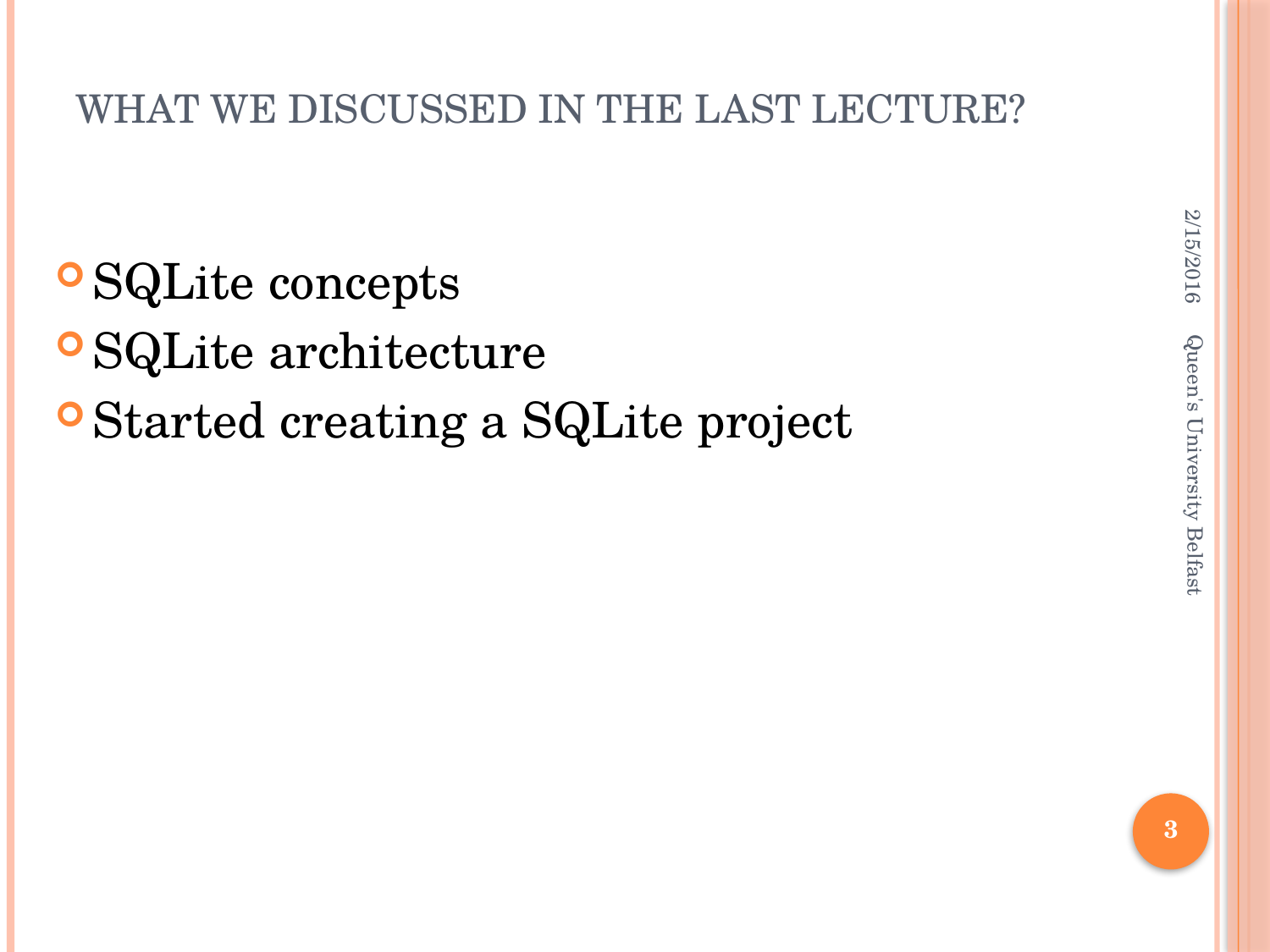

# What we discussed in the last lecture?
2/15/2016
SQLite concepts
SQLite architecture
Started creating a SQLite project

Queen's University Belfast
3